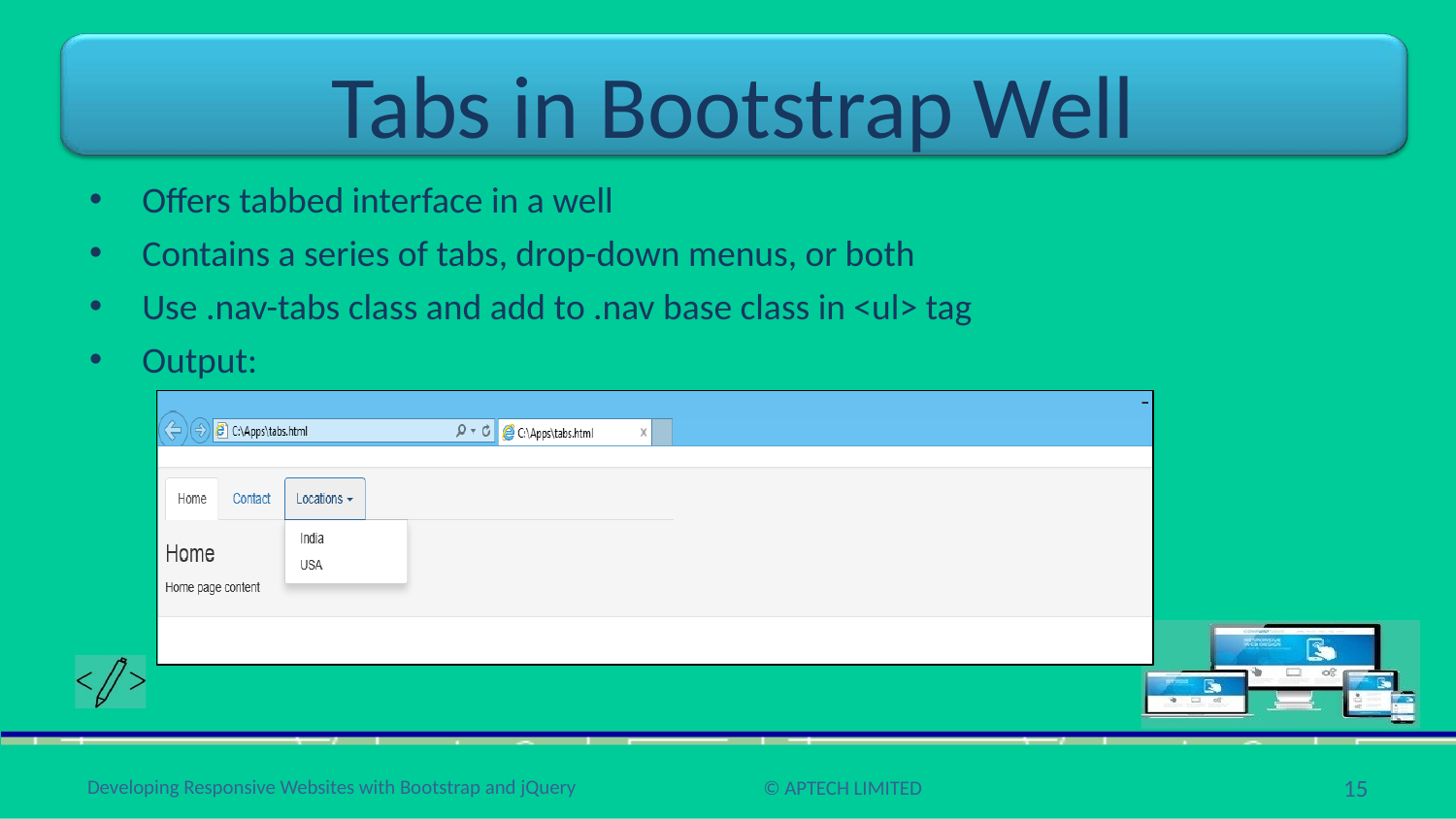

# Tabs in Bootstrap Well
Offers tabbed interface in a well
Contains a series of tabs, drop-down menus, or both
Use .nav-tabs class and add to .nav base class in <ul> tag
Output:

15
Developing Responsive Websites with Bootstrap and jQuery
© APTECH LIMITED